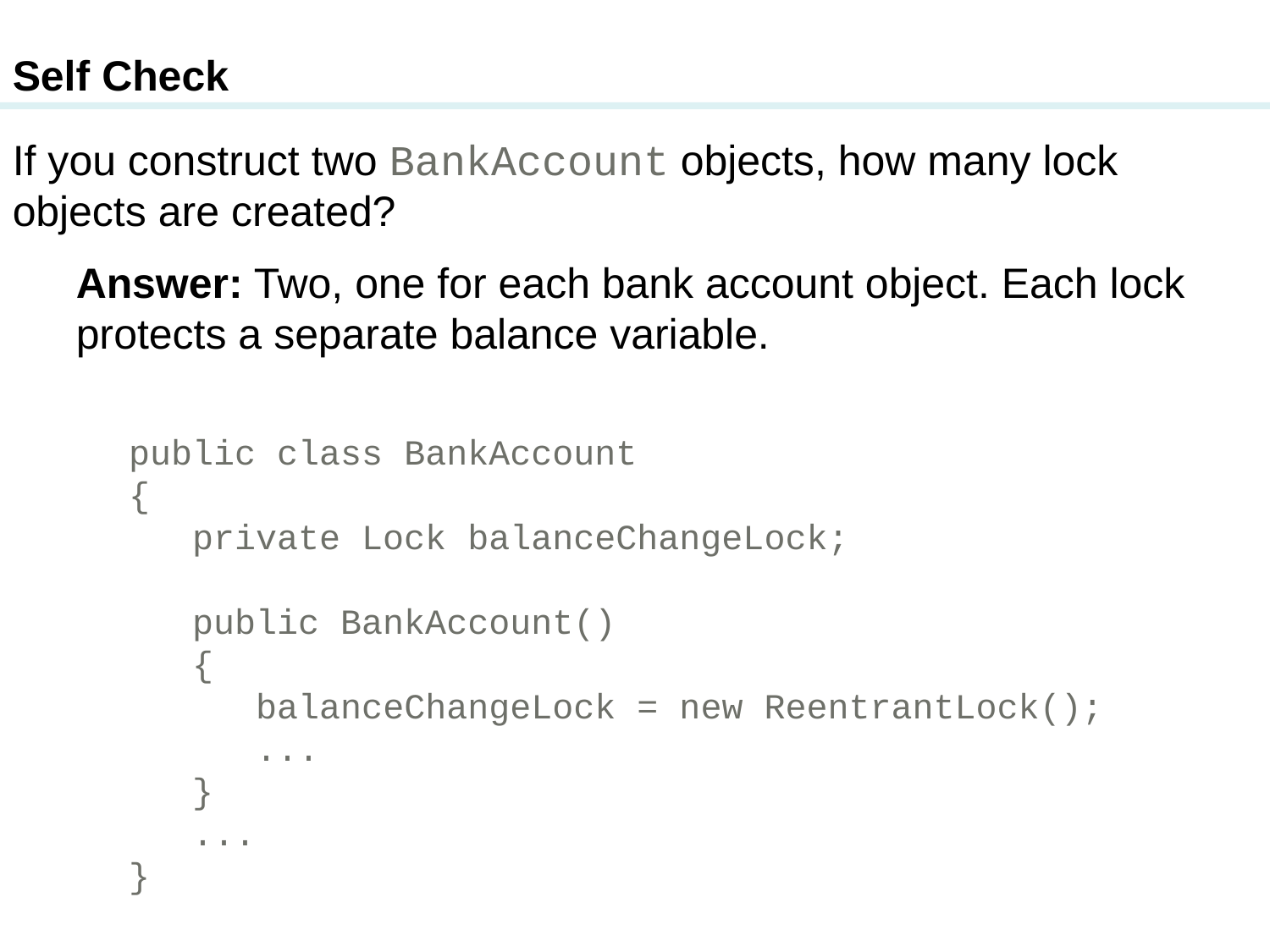

Self Check
If you construct two BankAccount objects, how many lock objects are created?
Answer: Two, one for each bank account object. Each lock protects a separate balance variable.
public class BankAccount
{
   private Lock balanceChangeLock;
   public BankAccount()
   {
      balanceChangeLock = new ReentrantLock();
      ...
   }
   ...
}